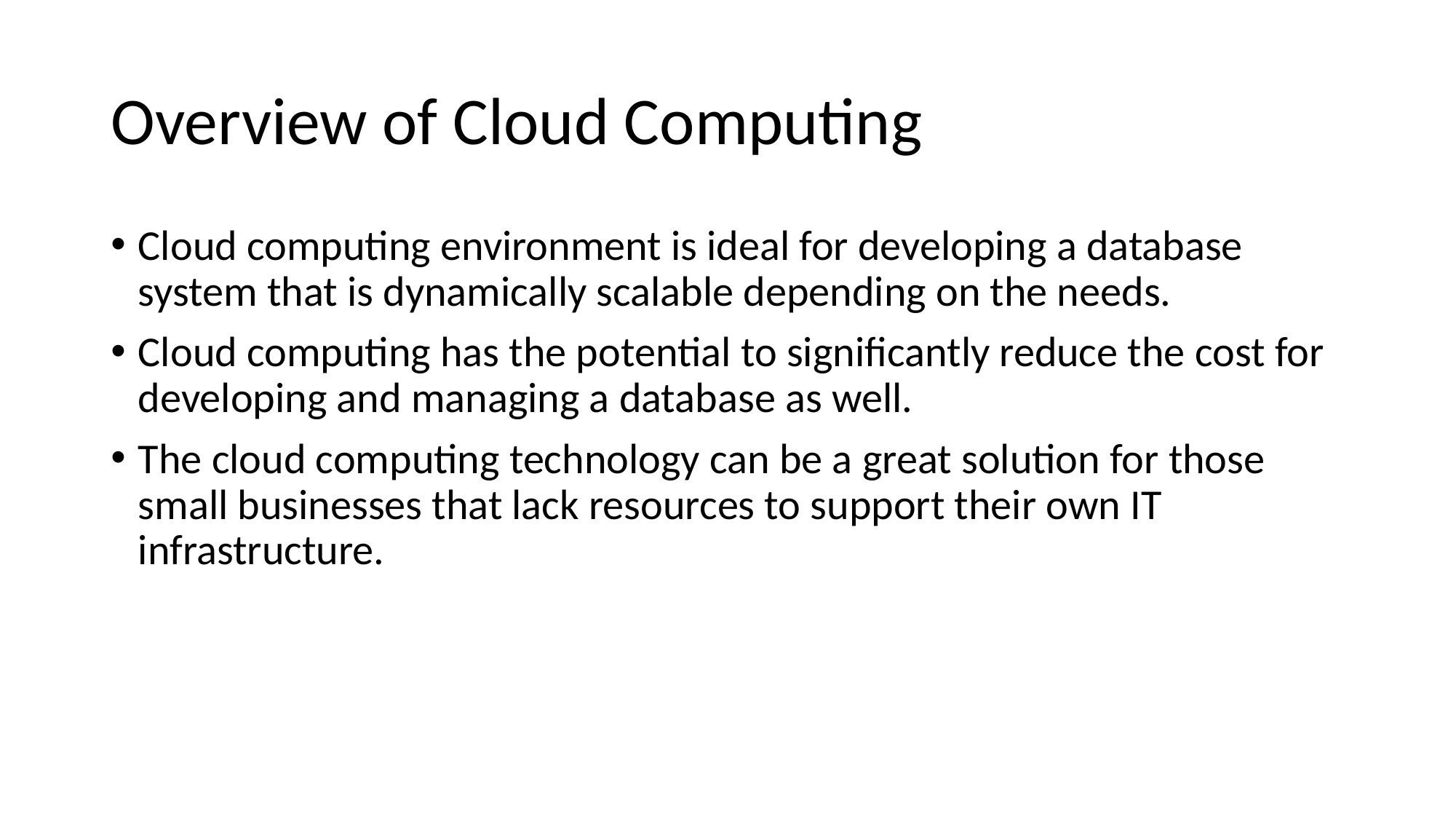

# Overview of Cloud Computing
Cloud computing environment is ideal for developing a database system that is dynamically scalable depending on the needs.
Cloud computing has the potential to significantly reduce the cost for developing and managing a database as well.
The cloud computing technology can be a great solution for those small businesses that lack resources to support their own IT infrastructure.